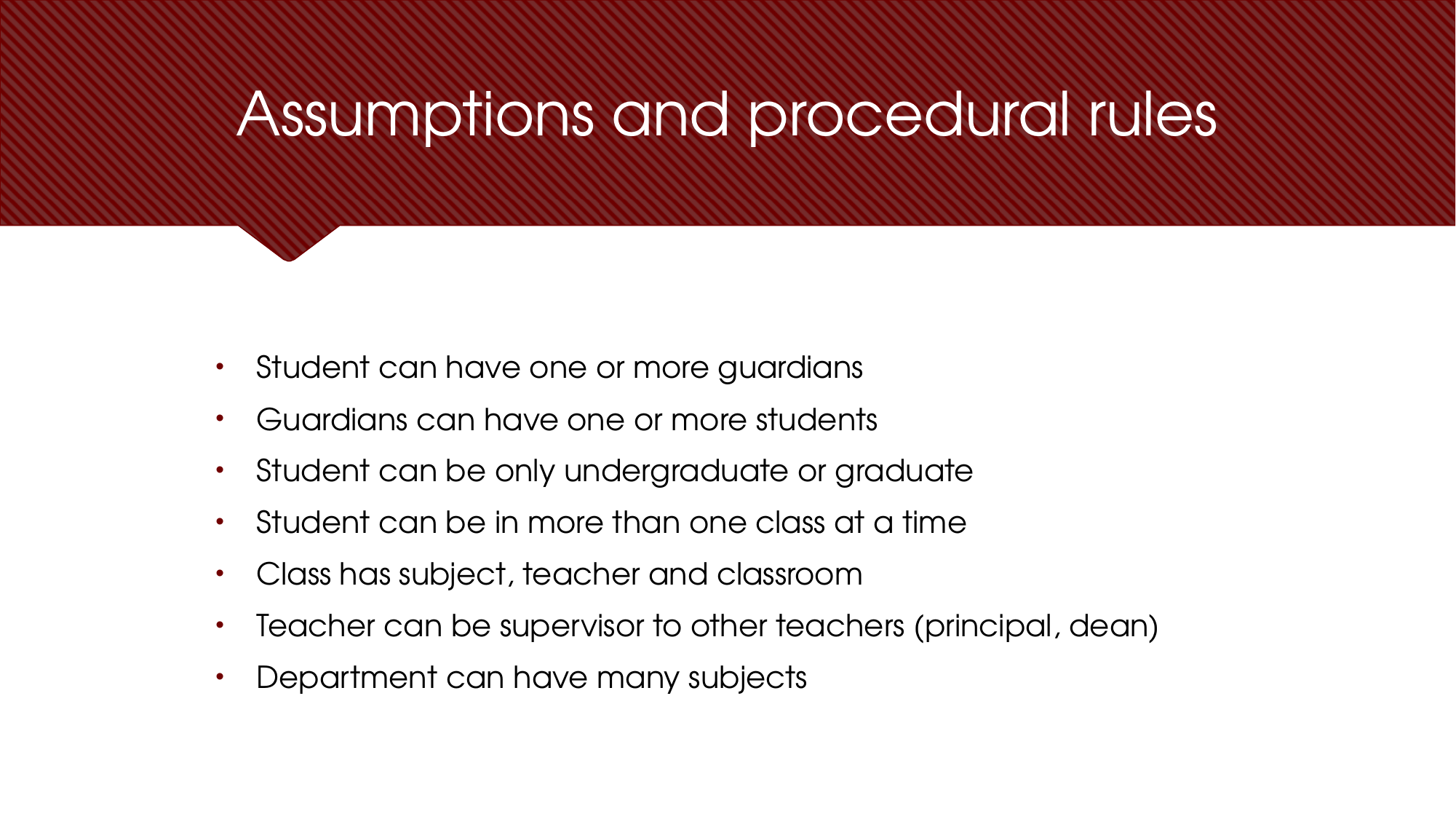

# Assumptions and procedural rules
Student can have one or more guardians
Guardians can have one or more students
Student can be only undergraduate or graduate
Student can be in more than one class at a time
Class has subject, teacher and classroom
Teacher can be supervisor to other teachers (principal, dean)
Department can have many subjects